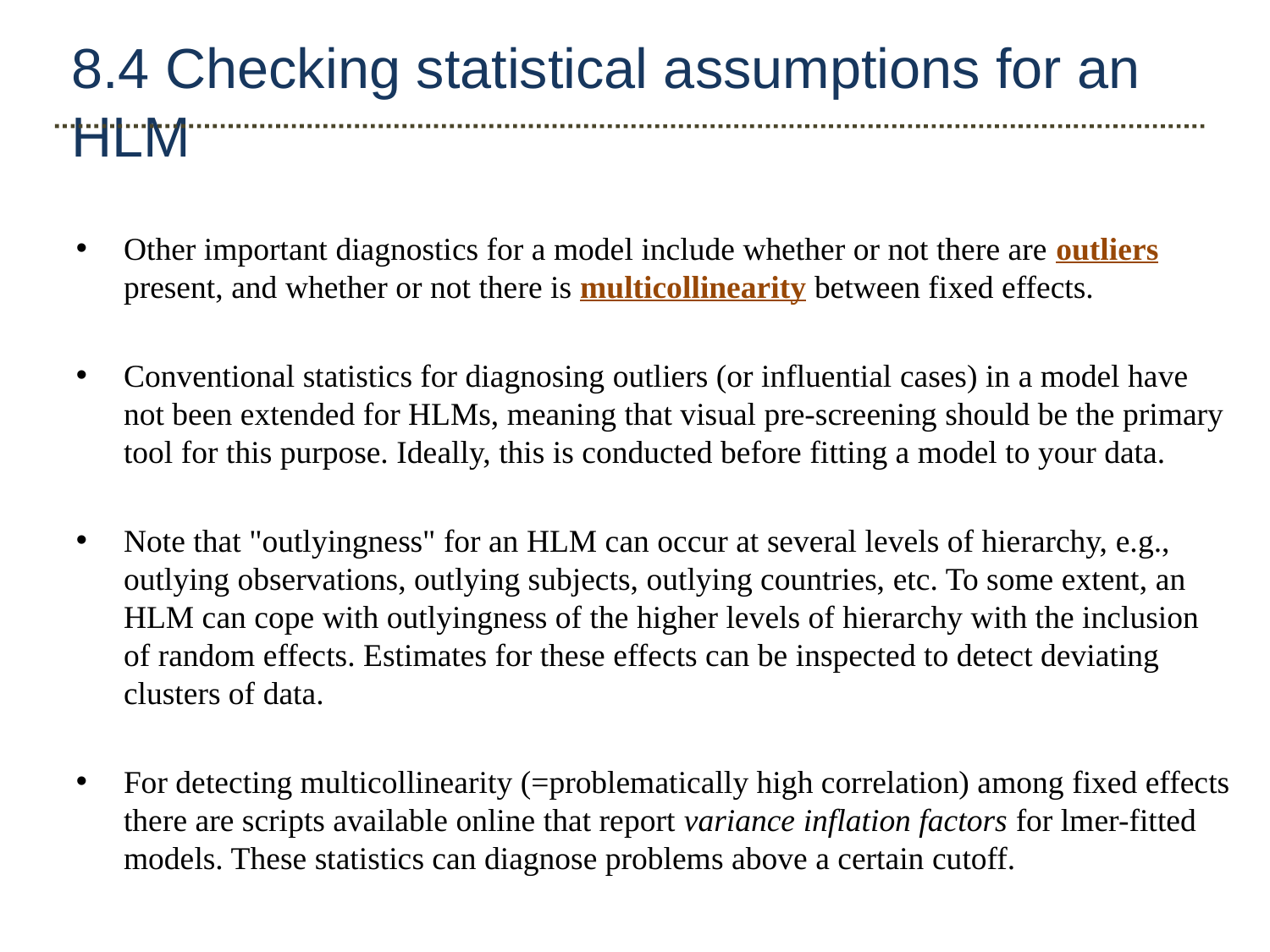

8.4 Checking statistical assumptions for an HLM

Other important diagnostics for a model include whether or not there are outliers present, and whether or not there is multicollinearity between fixed effects.

Conventional statistics for diagnosing outliers (or influential cases) in a model have not been extended for HLMs, meaning that visual pre-screening should be the primary tool for this purpose. Ideally, this is conducted before fitting a model to your data.

Note that "outlyingness" for an HLM can occur at several levels of hierarchy, e.g., outlying observations, outlying subjects, outlying countries, etc. To some extent, an HLM can cope with outlyingness of the higher levels of hierarchy with the inclusion of random effects. Estimates for these effects can be inspected to detect deviating clusters of data.

For detecting multicollinearity (=problematically high correlation) among fixed effects there are scripts available online that report variance inflation factors for lmer-fitted models. These statistics can diagnose problems above a certain cutoff.